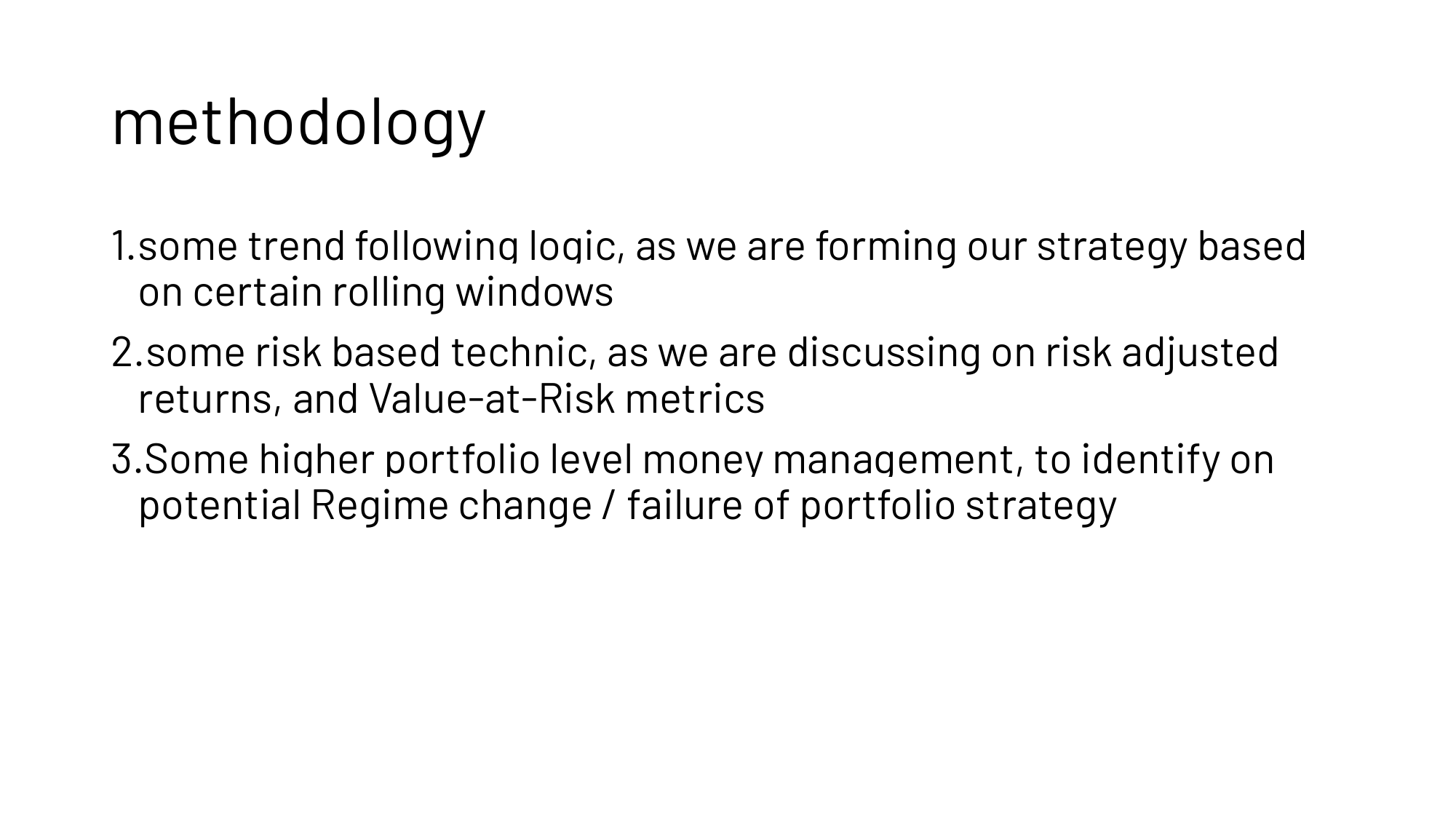

# methodology
some trend following logic, as we are forming our strategy based on certain rolling windows
some risk based technic, as we are discussing on risk adjusted returns, and Value-at-Risk metrics
Some higher portfolio level money management, to identify on potential Regime change / failure of portfolio strategy